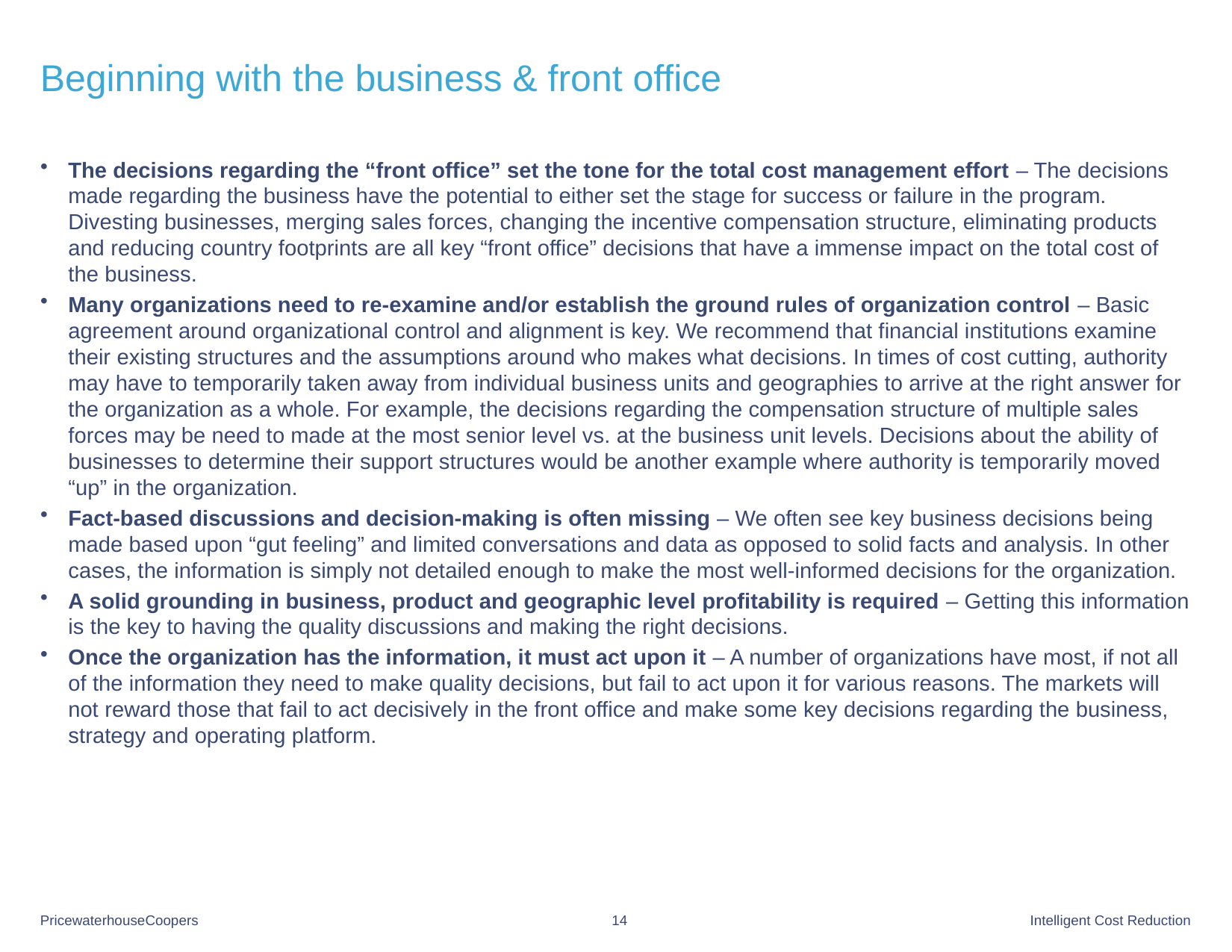

# Beginning with the business & front office
The decisions regarding the “front office” set the tone for the total cost management effort – The decisions made regarding the business have the potential to either set the stage for success or failure in the program. Divesting businesses, merging sales forces, changing the incentive compensation structure, eliminating products and reducing country footprints are all key “front office” decisions that have a immense impact on the total cost of
the business.
Many organizations need to re-examine and/or establish the ground rules of organization control – Basic agreement around organizational control and alignment is key. We recommend that financial institutions examine their existing structures and the assumptions around who makes what decisions. In times of cost cutting, authority may have to temporarily taken away from individual business units and geographies to arrive at the right answer for the organization as a whole. For example, the decisions regarding the compensation structure of multiple sales forces may be need to made at the most senior level vs. at the business unit levels. Decisions about the ability of businesses to determine their support structures would be another example where authority is temporarily moved “up” in the organization.
Fact-based discussions and decision-making is often missing – We often see key business decisions being made based upon “gut feeling” and limited conversations and data as opposed to solid facts and analysis. In other cases, the information is simply not detailed enough to make the most well-informed decisions for the organization.
A solid grounding in business, product and geographic level profitability is required – Getting this information is the key to having the quality discussions and making the right decisions.
Once the organization has the information, it must act upon it – A number of organizations have most, if not all of the information they need to make quality decisions, but fail to act upon it for various reasons. The markets will not reward those that fail to act decisively in the front office and make some key decisions regarding the business, strategy and operating platform.
14